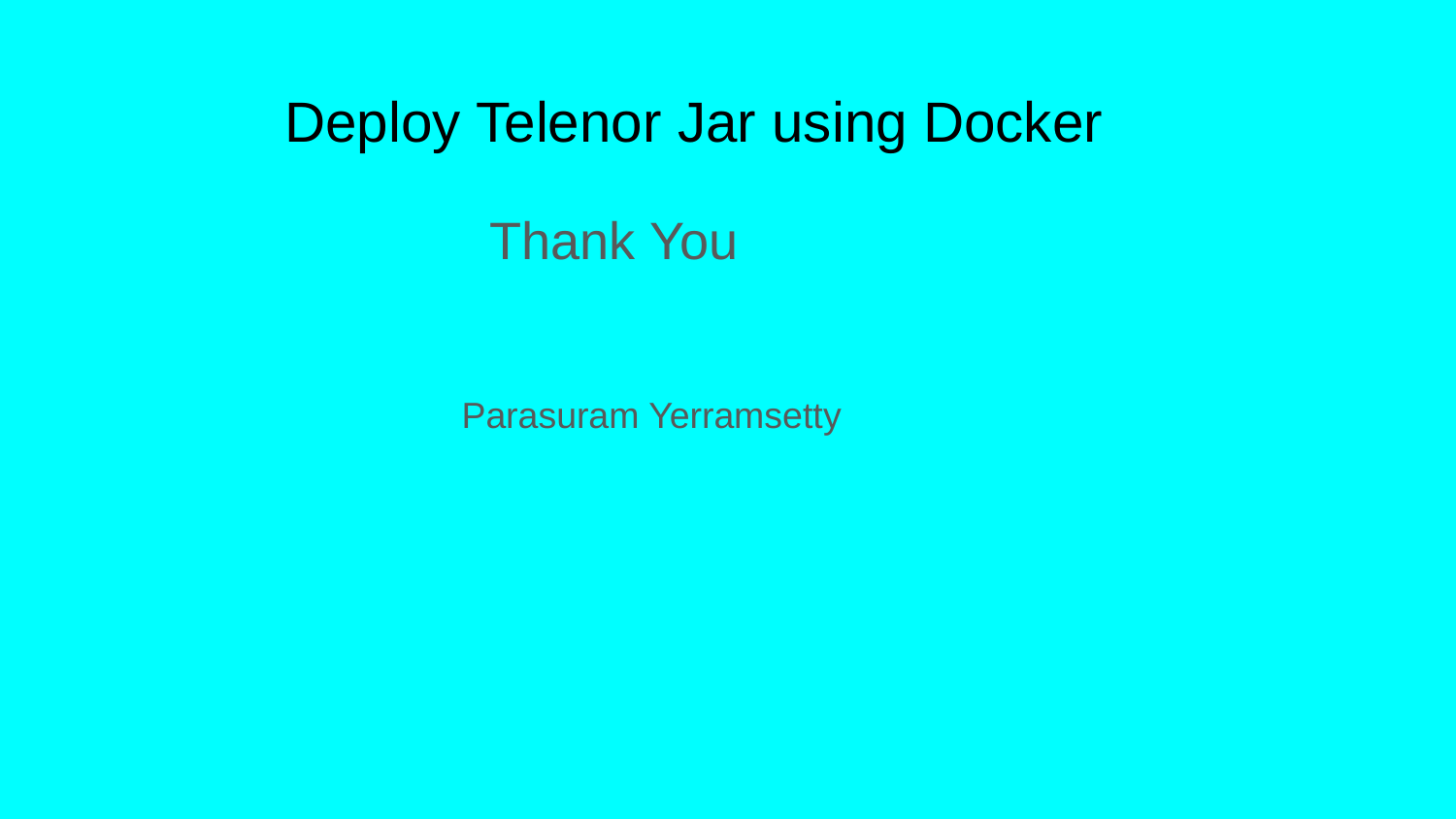

# Deploy Telenor Jar using Docker

                                        Thank You

                                       Parasuram Yerramsetty